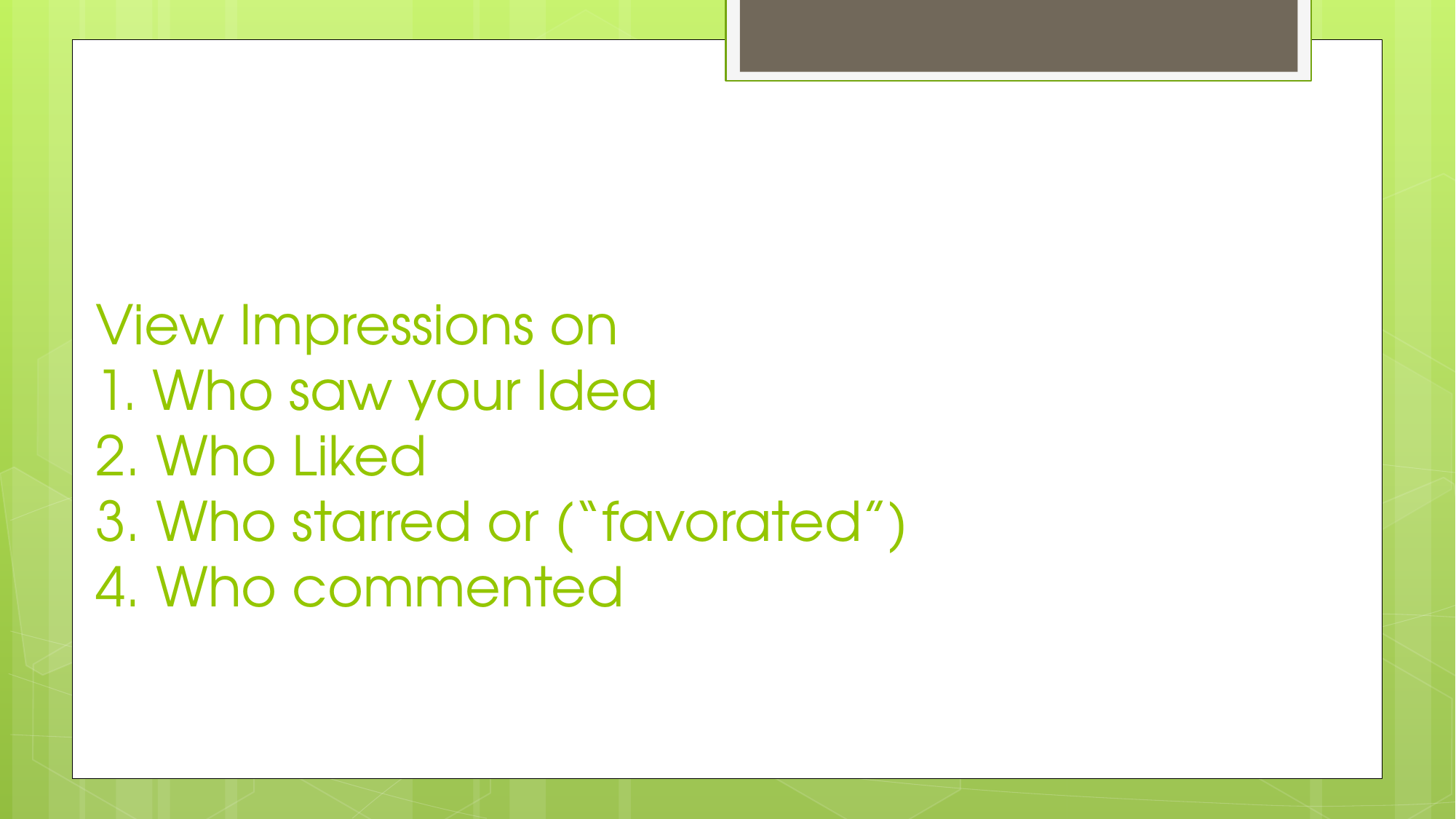

# View Impressions on 1. Who saw your Idea 2. Who Liked 3. Who starred or (“favorated”) 4. Who commented